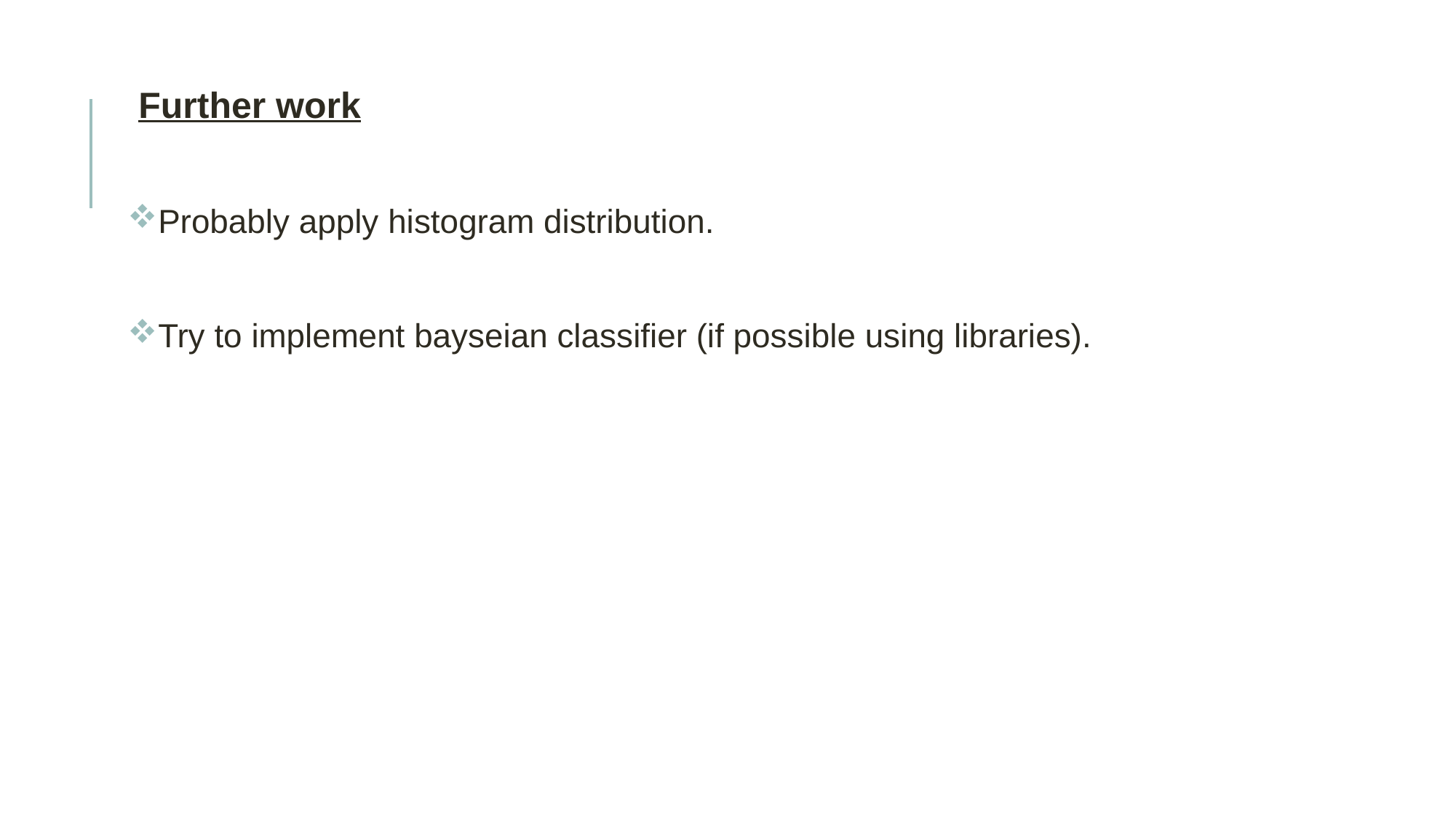

Further work

Probably apply histogram distribution.

Try to implement bayseian classifier (if possible using libraries).